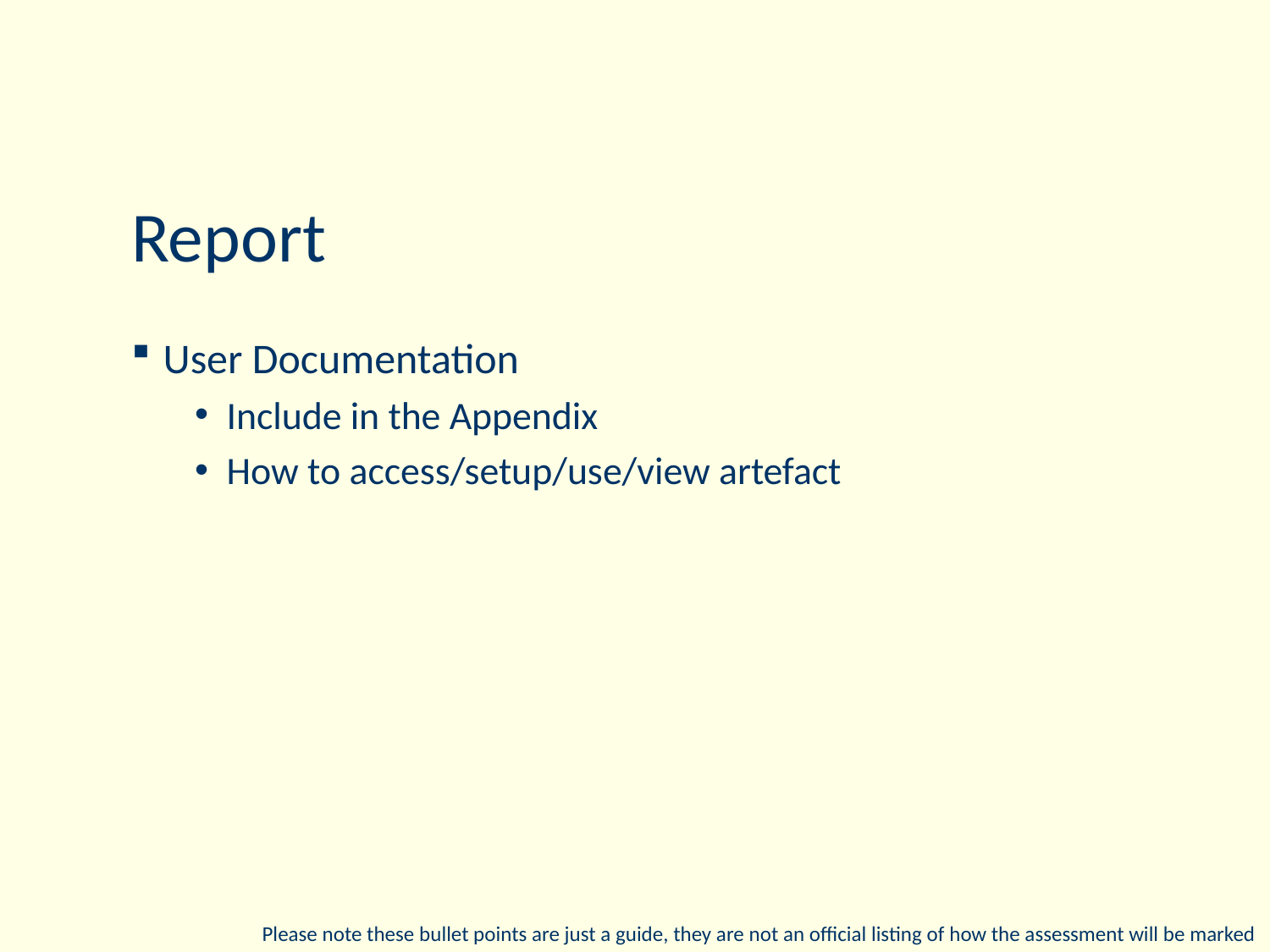

# Report
User Documentation
Include in the Appendix
How to access/setup/use/view artefact
Please note these bullet points are just a guide, they are not an official listing of how the assessment will be marked